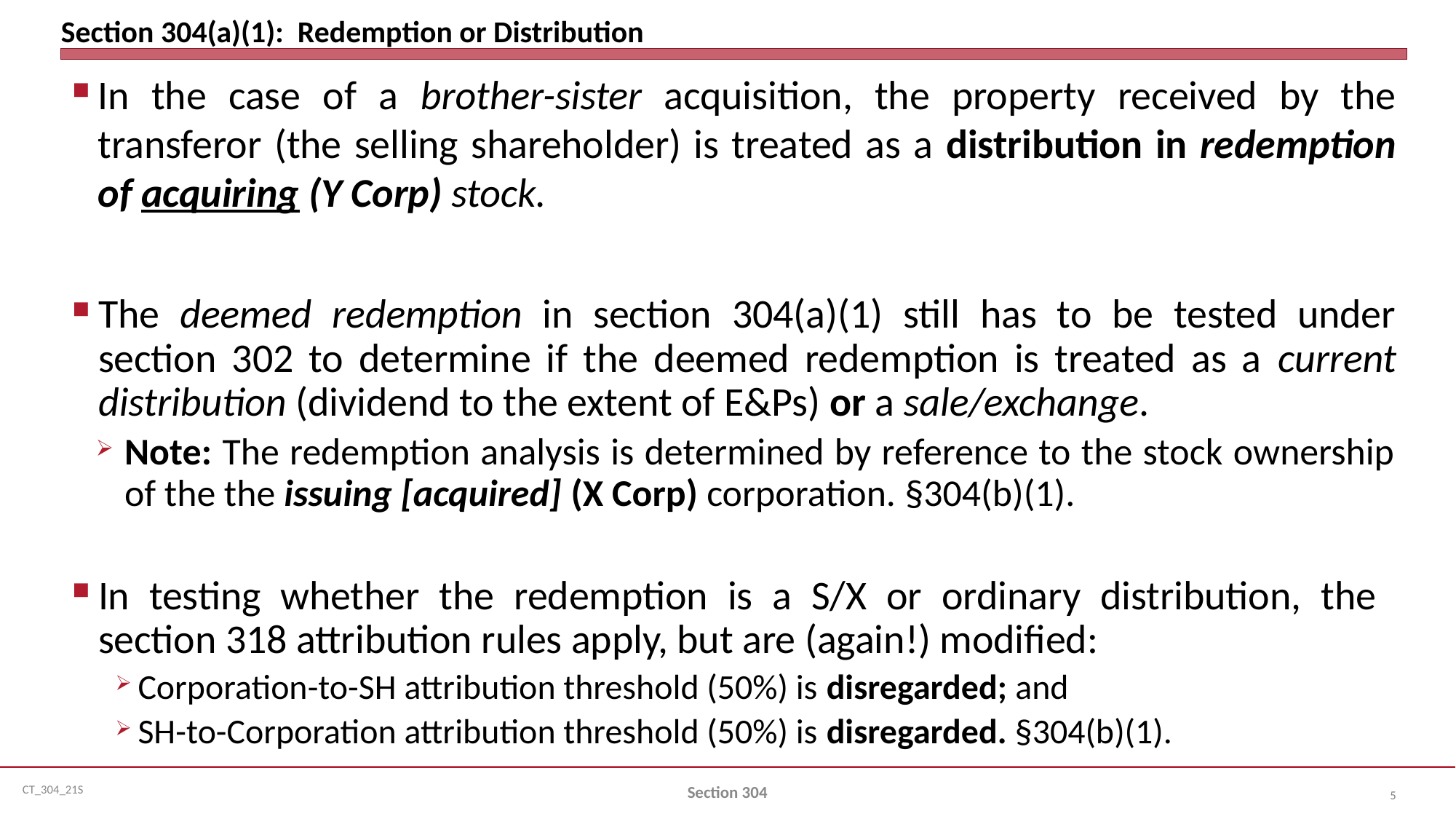

# Section 304(a)(1):  Redemption or Distribution
In the case of a brother-sister acquisition, the property received by the transferor (the selling shareholder) is treated as a distribution in redemption of acquiring (Y Corp) stock.

The deemed redemption in section 304(a)(1) still has to be tested under section 302 to determine if the deemed redemption is treated as a current distribution (dividend to the extent of E&Ps) or a sale/exchange.
Note: The redemption analysis is determined by reference to the stock ownership of the the issuing [acquired] (X Corp) corporation. §304(b)(1).

In testing whether the redemption is a S/X or ordinary distribution, the  section 318 attribution rules apply, but are (again!) modified:
Corporation-to-SH attribution threshold (50%) is disregarded; and
SH-to-Corporation attribution threshold (50%) is disregarded. §304(b)(1).

Section 304
5